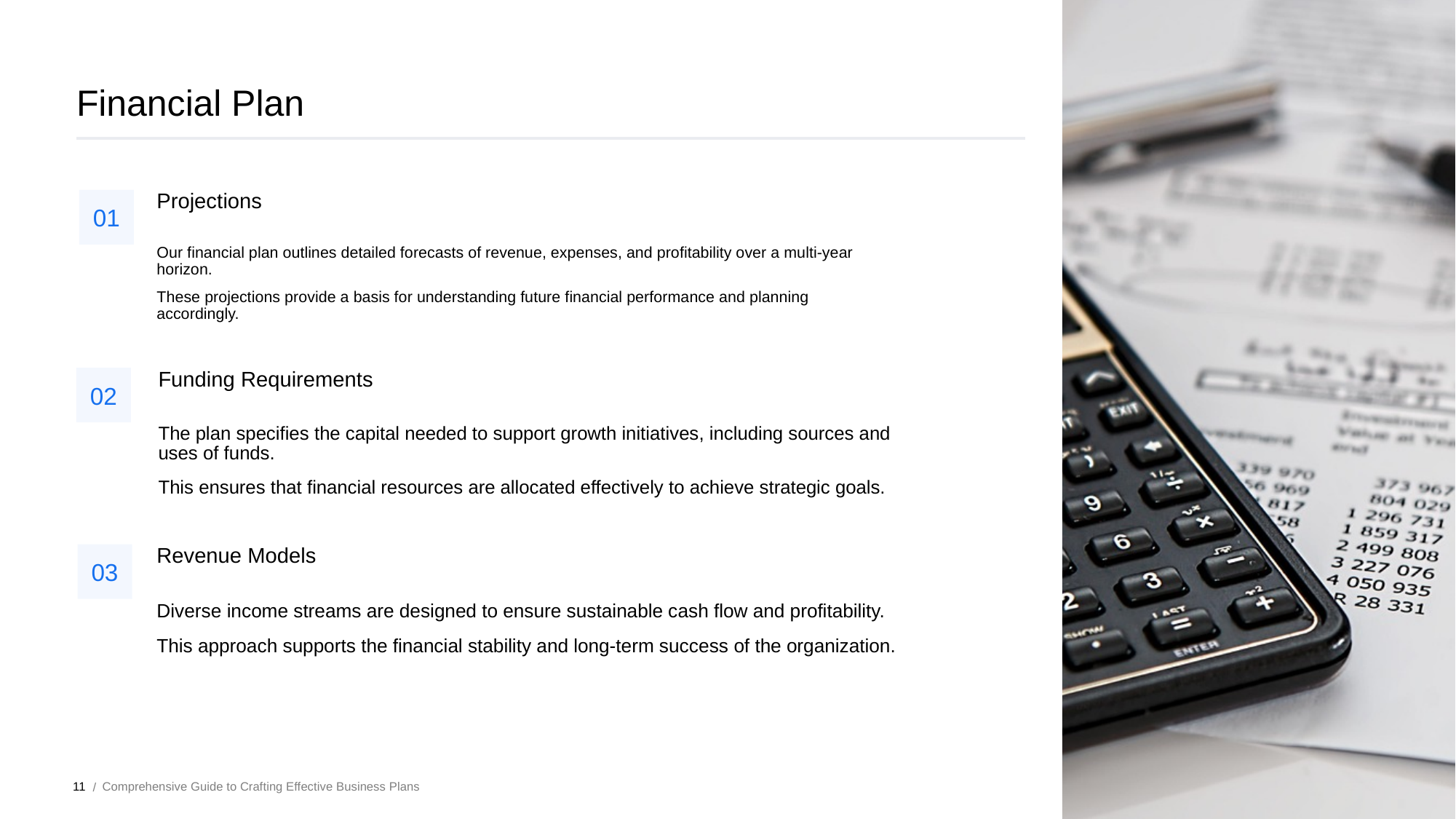

Financial Plan

01
Projections
Our financial plan outlines detailed forecasts of revenue, expenses, and profitability over a multi-year horizon.
These projections provide a basis for understanding future financial performance and planning accordingly.

02
Funding Requirements
The plan specifies the capital needed to support growth initiatives, including sources and uses of funds.
This ensures that financial resources are allocated effectively to achieve strategic goals.

03
Revenue Models
Diverse income streams are designed to ensure sustainable cash flow and profitability.
This approach supports the financial stability and long-term success of the organization.

11
Comprehensive Guide to Crafting Effective Business Plans
 /